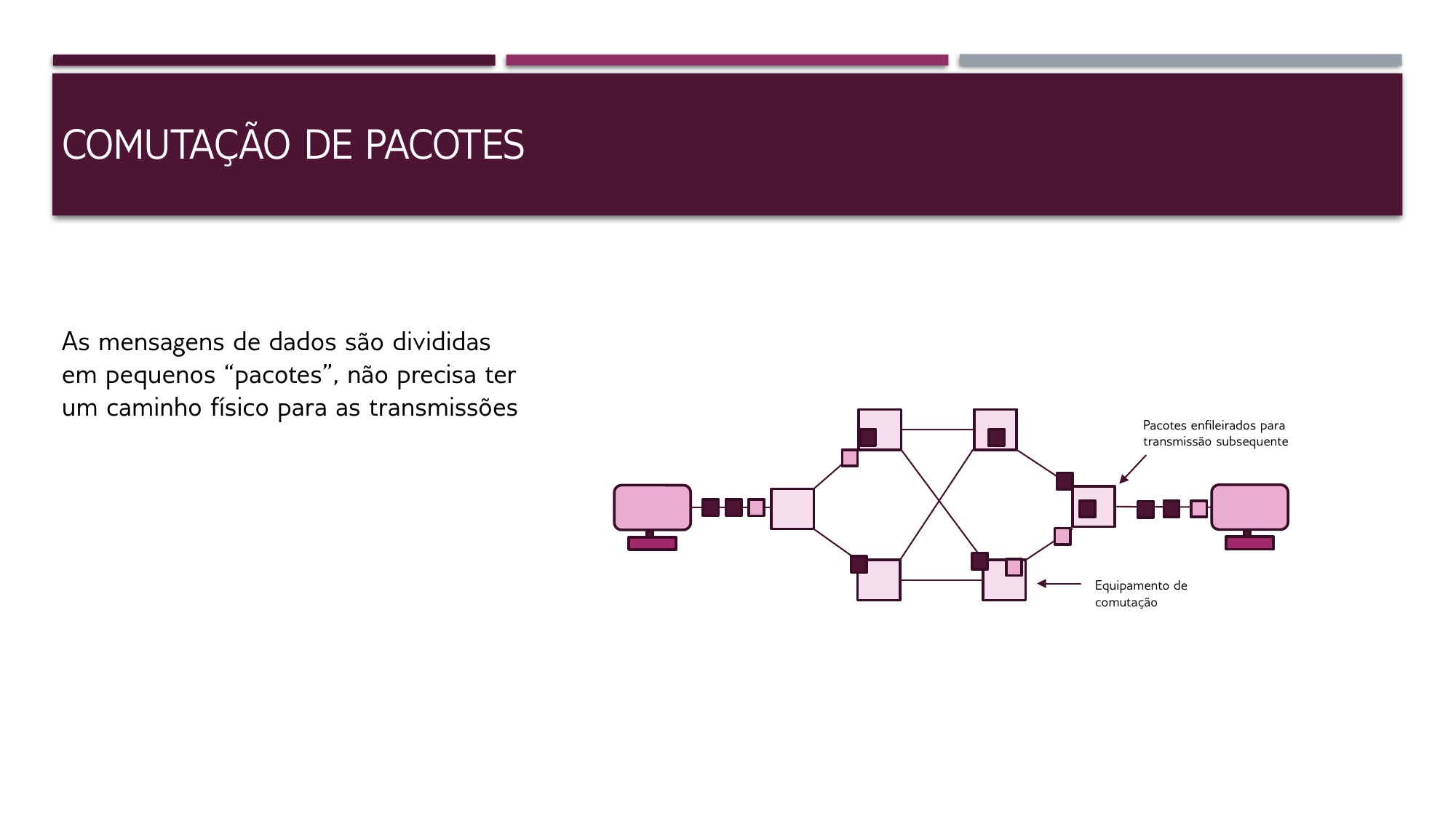

# Comutação de pacotes
As mensagens de dados são divididas em pequenos “pacotes”, não precisa ter um caminho físico para as transmissões

Pacotes enfileirados para transmissão subsequente

Equipamento de comutação